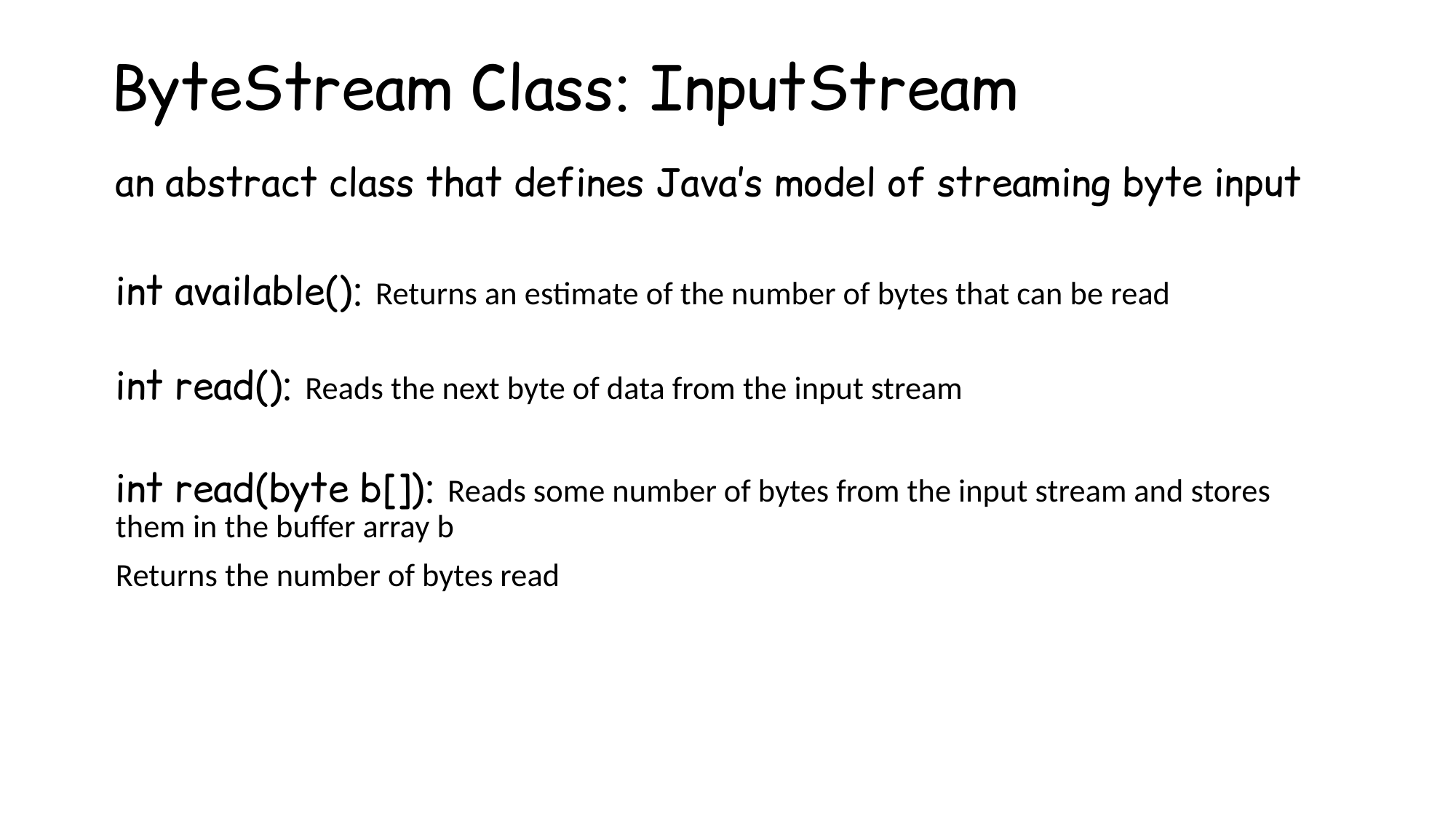

# ByteStream Class: InputStream
an abstract class that defines Java’s model of streaming byte input

int available(): Returns an estimate of the number of bytes that can be read
int read(): Reads the next byte of data from the input stream

int read(byte b[]): Reads some number of bytes from the input stream and stores them in the buffer array b
Returns the number of bytes read